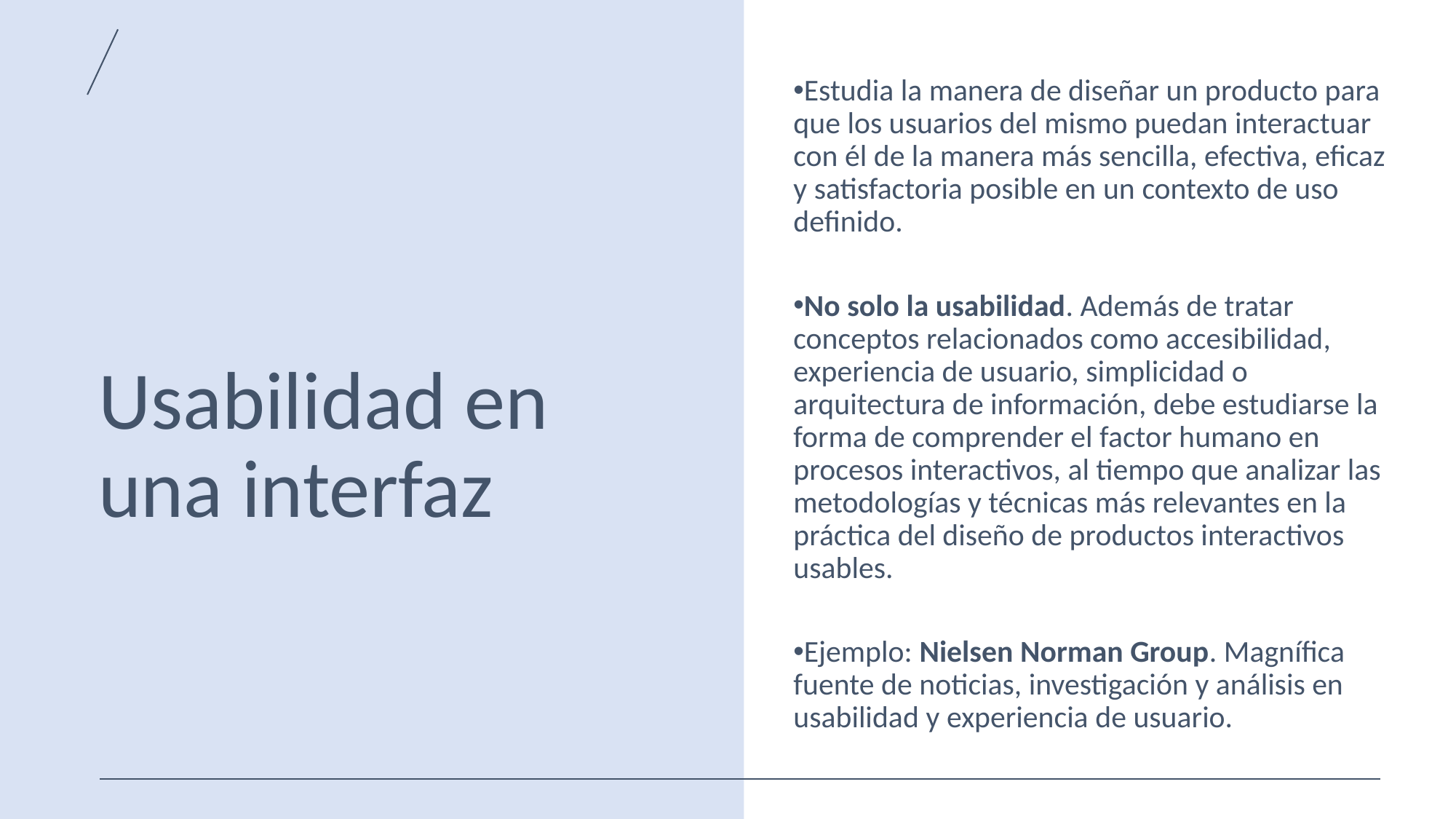

Estudia la manera de diseñar un producto para que los usuarios del mismo puedan interactuar con él de la manera más sencilla, efectiva, eficaz y satisfactoria posible en un contexto de uso definido.

No solo la usabilidad. Además de tratar conceptos relacionados como accesibilidad, experiencia de usuario, simplicidad o arquitectura de información, debe estudiarse la forma de comprender el factor humano en procesos interactivos, al tiempo que analizar las metodologías y técnicas más relevantes en la práctica del diseño de productos interactivos usables.

Ejemplo: Nielsen Norman Group. Magnífica fuente de noticias, investigación y análisis en usabilidad y experiencia de usuario.
Usabilidad en una interfaz